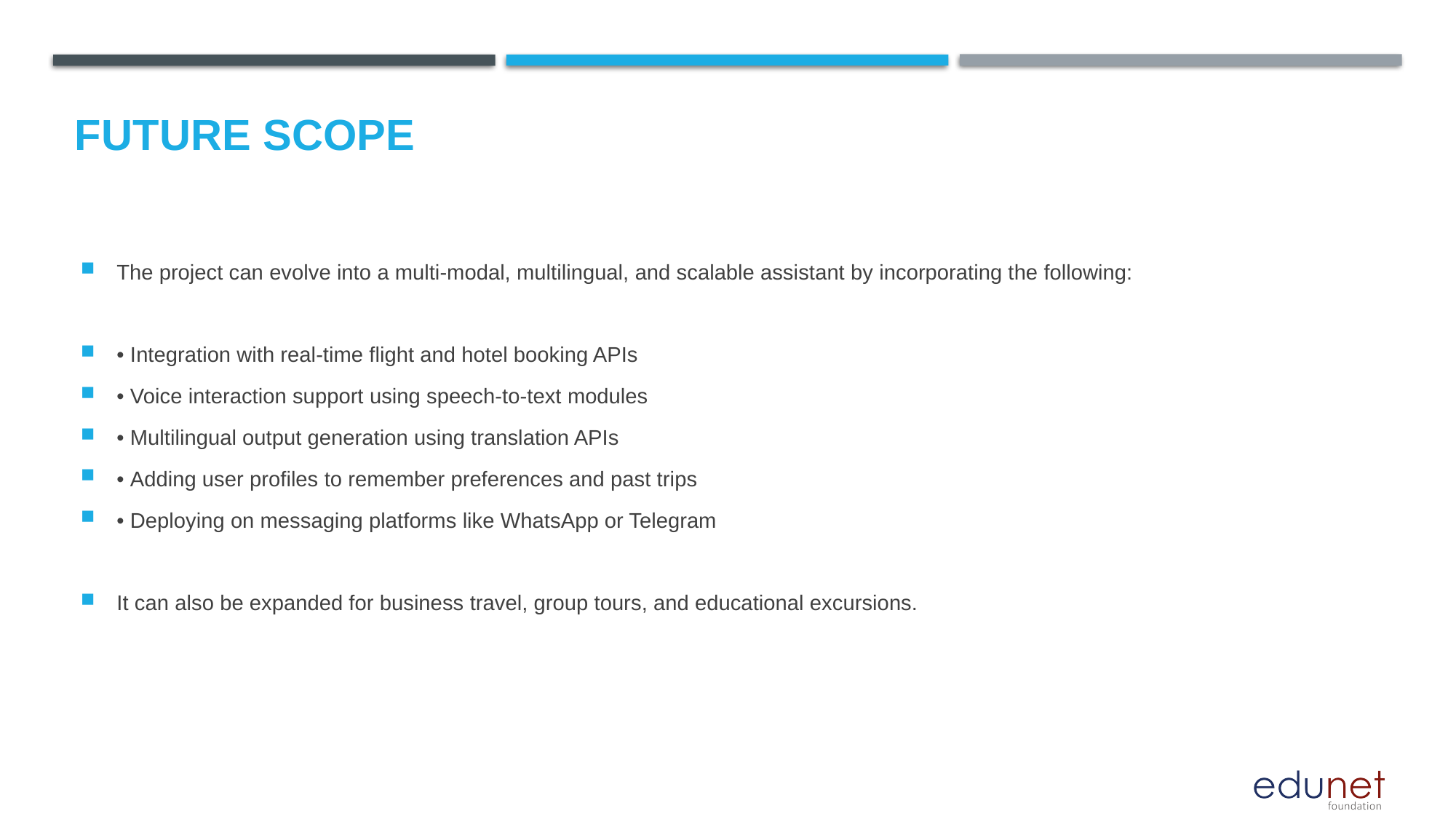

Future scope

The project can evolve into a multi-modal, multilingual, and scalable assistant by incorporating the following:

• Integration with real-time flight and hotel booking APIs
• Voice interaction support using speech-to-text modules
• Multilingual output generation using translation APIs
• Adding user profiles to remember preferences and past trips
• Deploying on messaging platforms like WhatsApp or Telegram

It can also be expanded for business travel, group tours, and educational excursions.